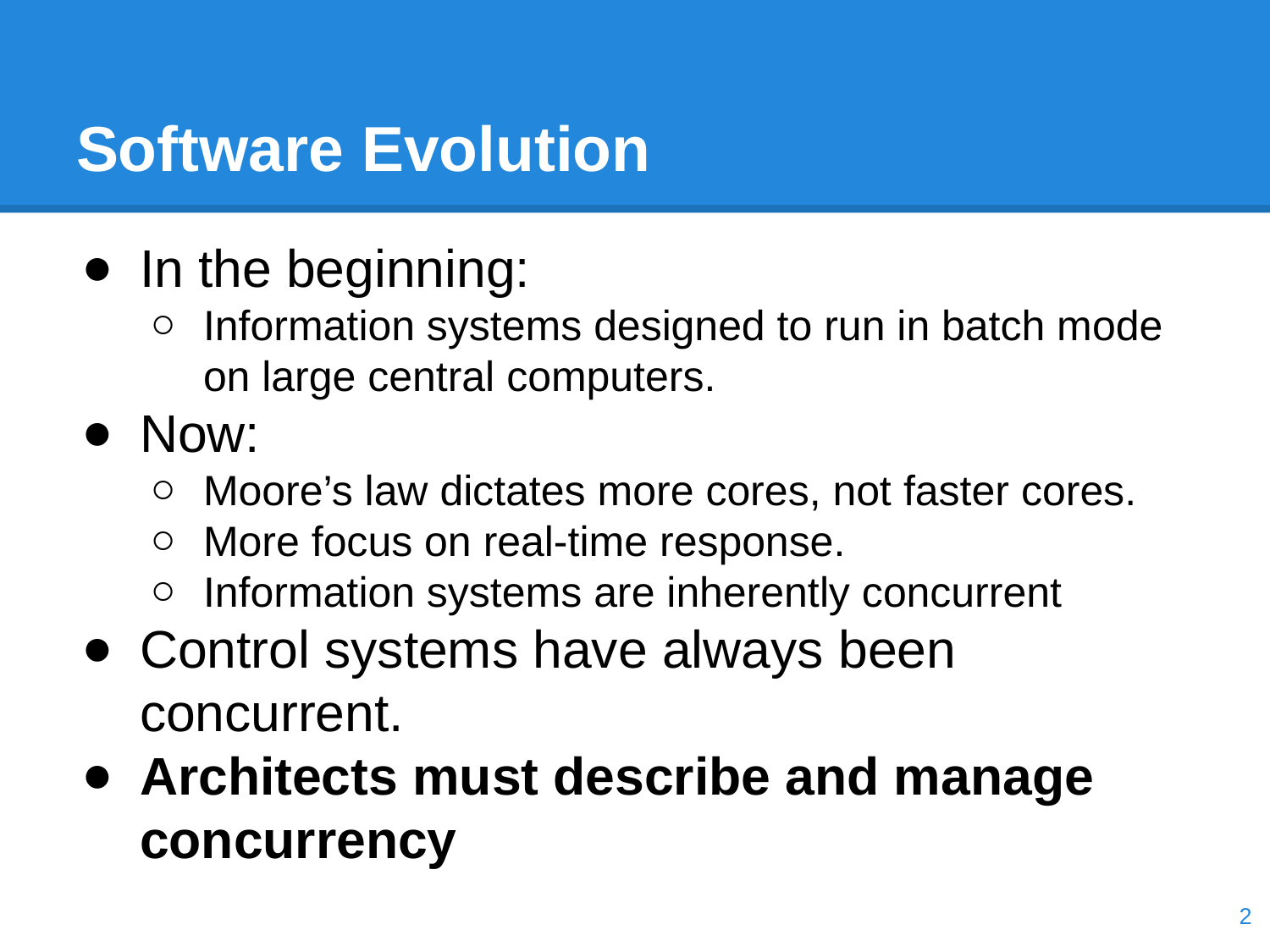

# Software Evolution
In the beginning:
Information systems designed to run in batch mode on large central computers.
Now:
Moore’s law dictates more cores, not faster cores.
More focus on real-time response.
Information systems are inherently concurrent
Control systems have always been concurrent.
Architects must describe and manage concurrency
2